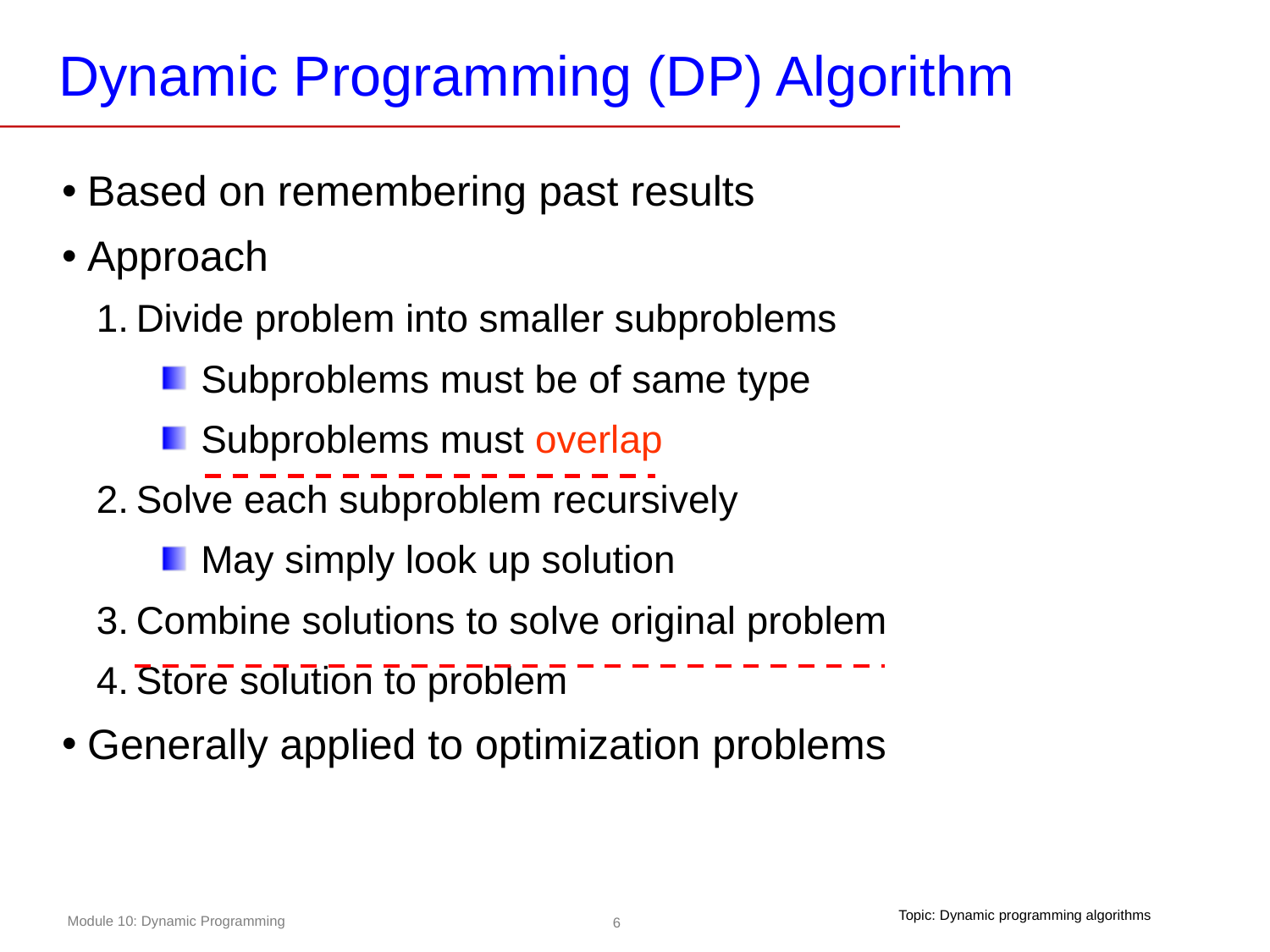

# Dynamic Programming (DP) Algorithm
Based on remembering past results
Approach
Divide problem into smaller subproblems
Subproblems must be of same type
Subproblems must overlap
Solve each subproblem recursively
May simply look up solution
Combine solutions to solve original problem
Store solution to problem
Generally applied to optimization problems
Topic: Dynamic programming algorithms